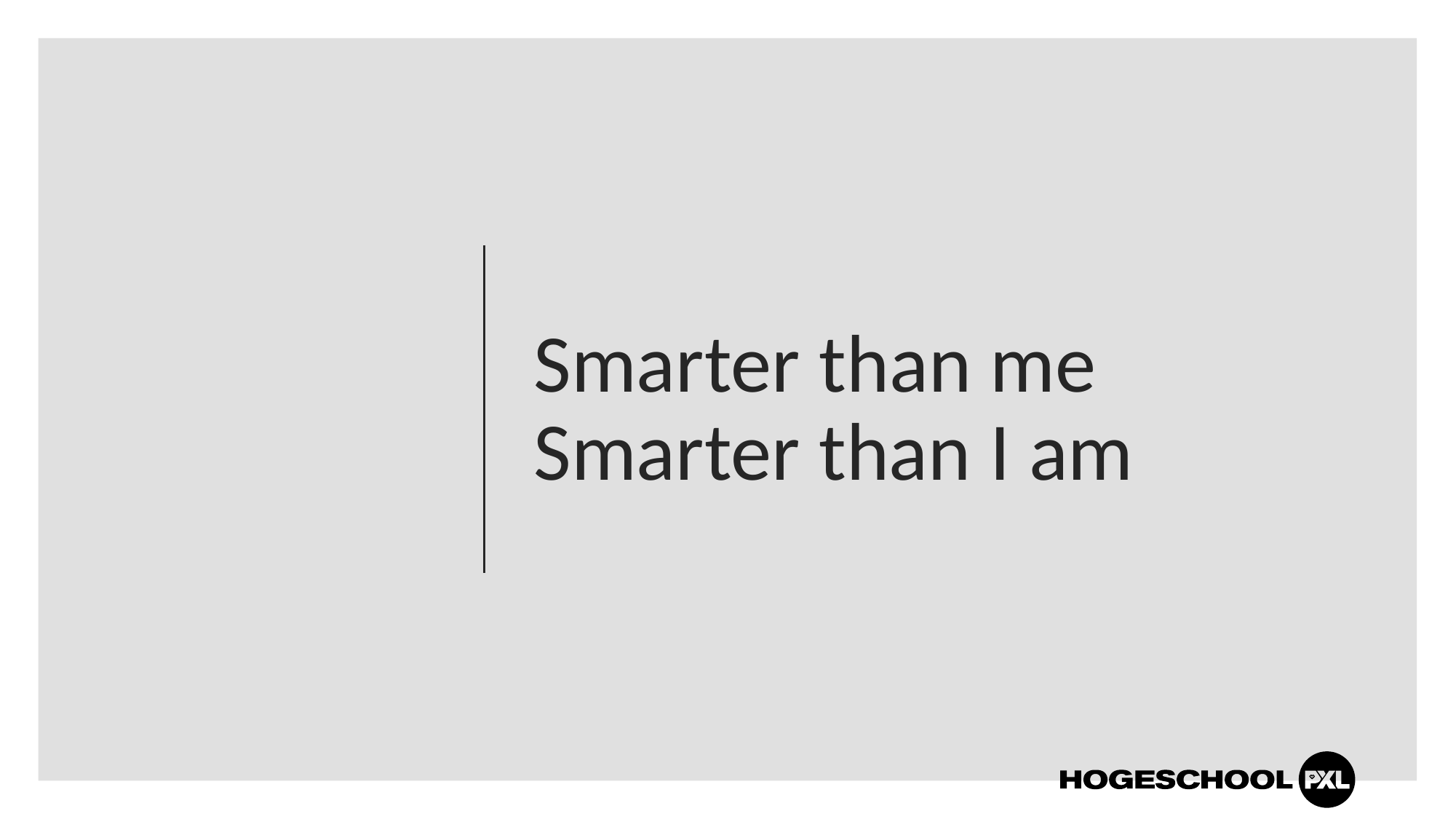

# Smarter than me Smarter than I am